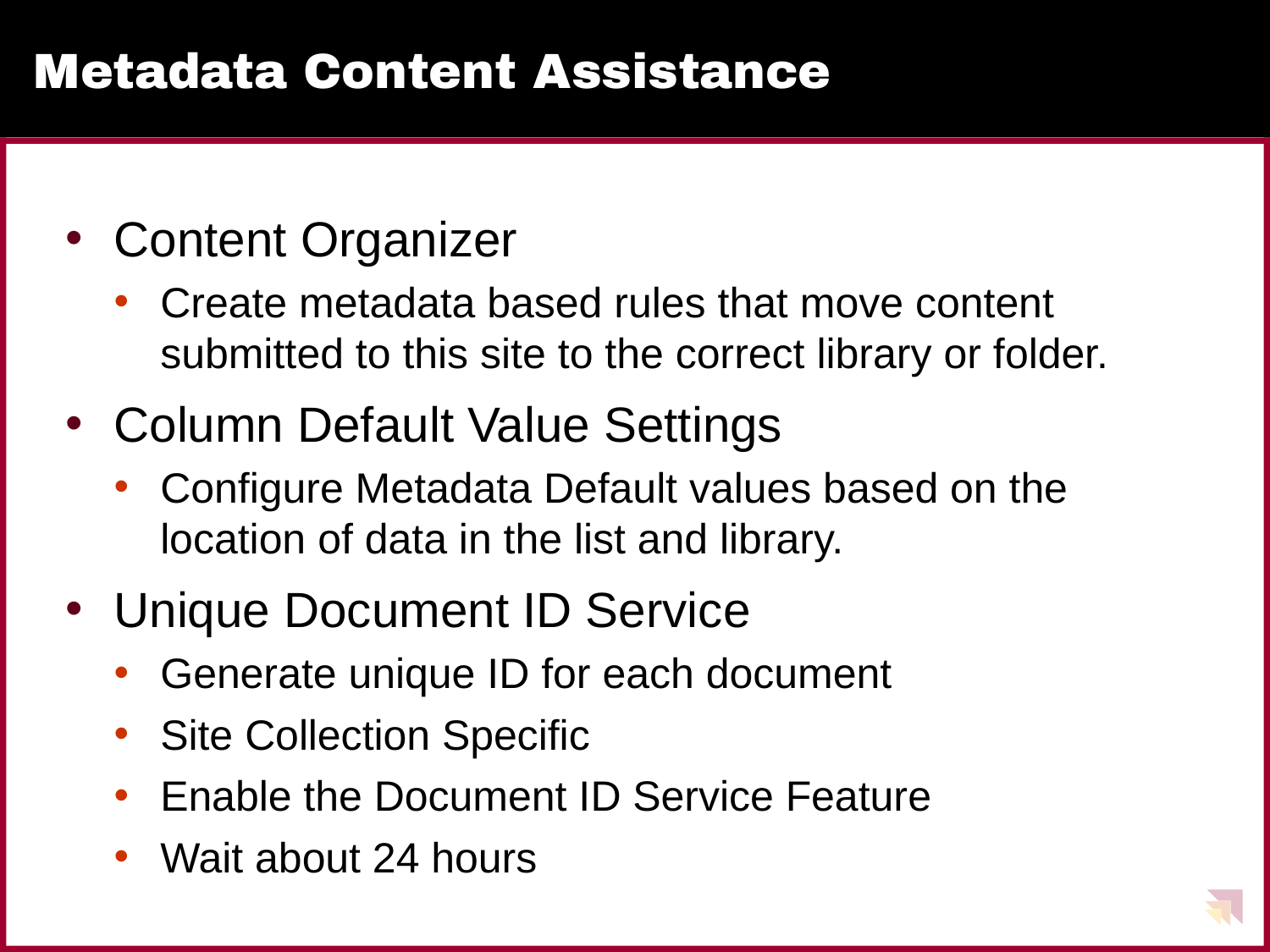

# Metadata Content Assistance
Content Organizer
Create metadata based rules that move content submitted to this site to the correct library or folder.
Column Default Value Settings
Configure Metadata Default values based on the location of data in the list and library.
Unique Document ID Service
Generate unique ID for each document
Site Collection Specific
Enable the Document ID Service Feature
Wait about 24 hours